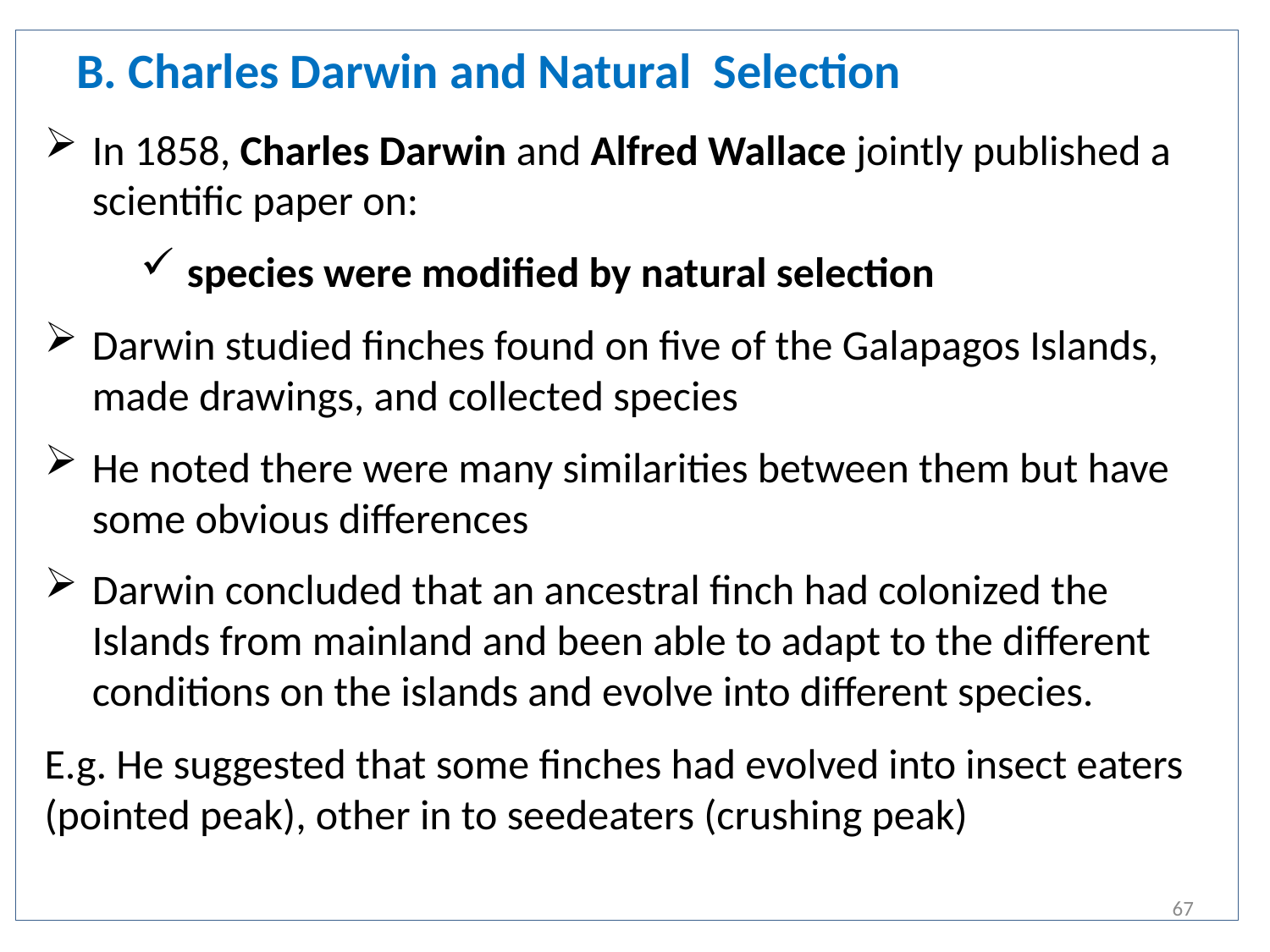

# B. Charles Darwin and Natural  Selection

In 1858, Charles Darwin and Alfred Wallace jointly published a scientific paper on:
species were modified by natural selection
Darwin studied finches found on five of the Galapagos Islands, made drawings, and collected species
He noted there were many similarities between them but have some obvious differences
Darwin concluded that an ancestral finch had colonized the Islands from mainland and been able to adapt to the different conditions on the islands and evolve into different species.
E.g. He suggested that some finches had evolved into insect eaters (pointed peak), other in to seedeaters (crushing peak)
67